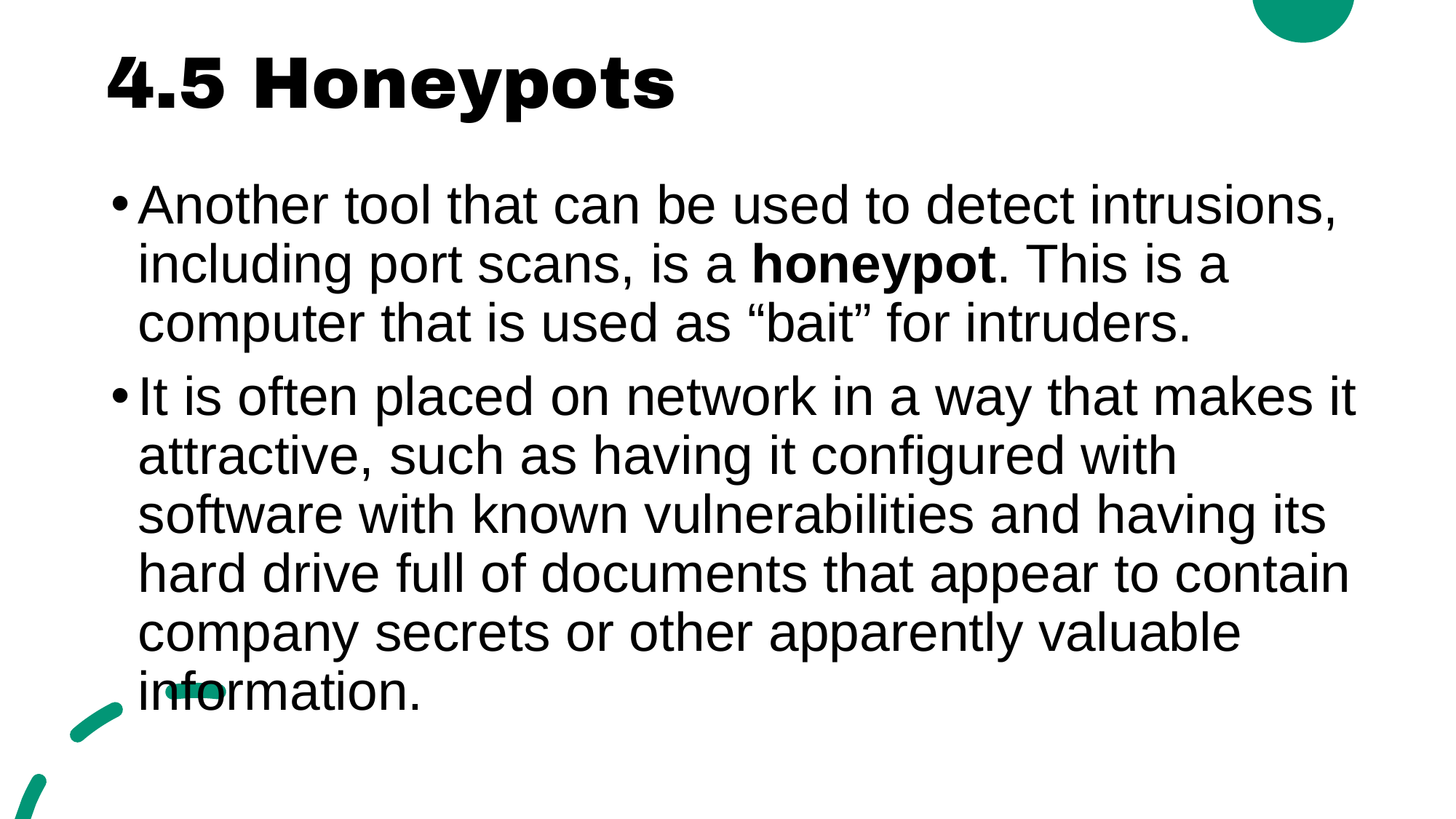

# 4.5 Honeypots
Another tool that can be used to detect intrusions, including port scans, is a honeypot. This is a computer that is used as “bait” for intruders.
It is often placed on network in a way that makes it attractive, such as having it configured with software with known vulnerabilities and having its hard drive full of documents that appear to contain company secrets or other apparently valuable information.